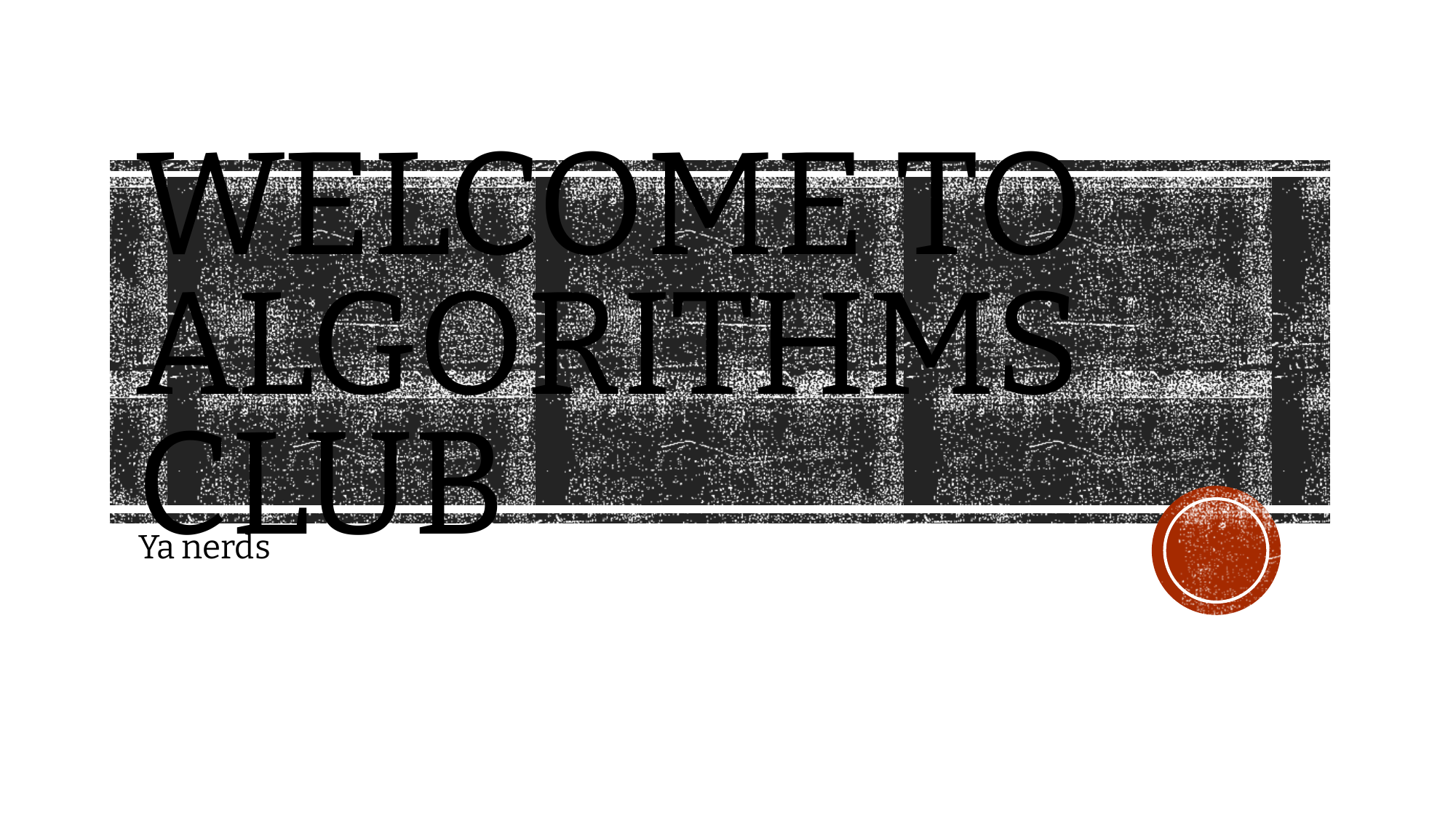

# Welcome to algorithms club
Ya nerds